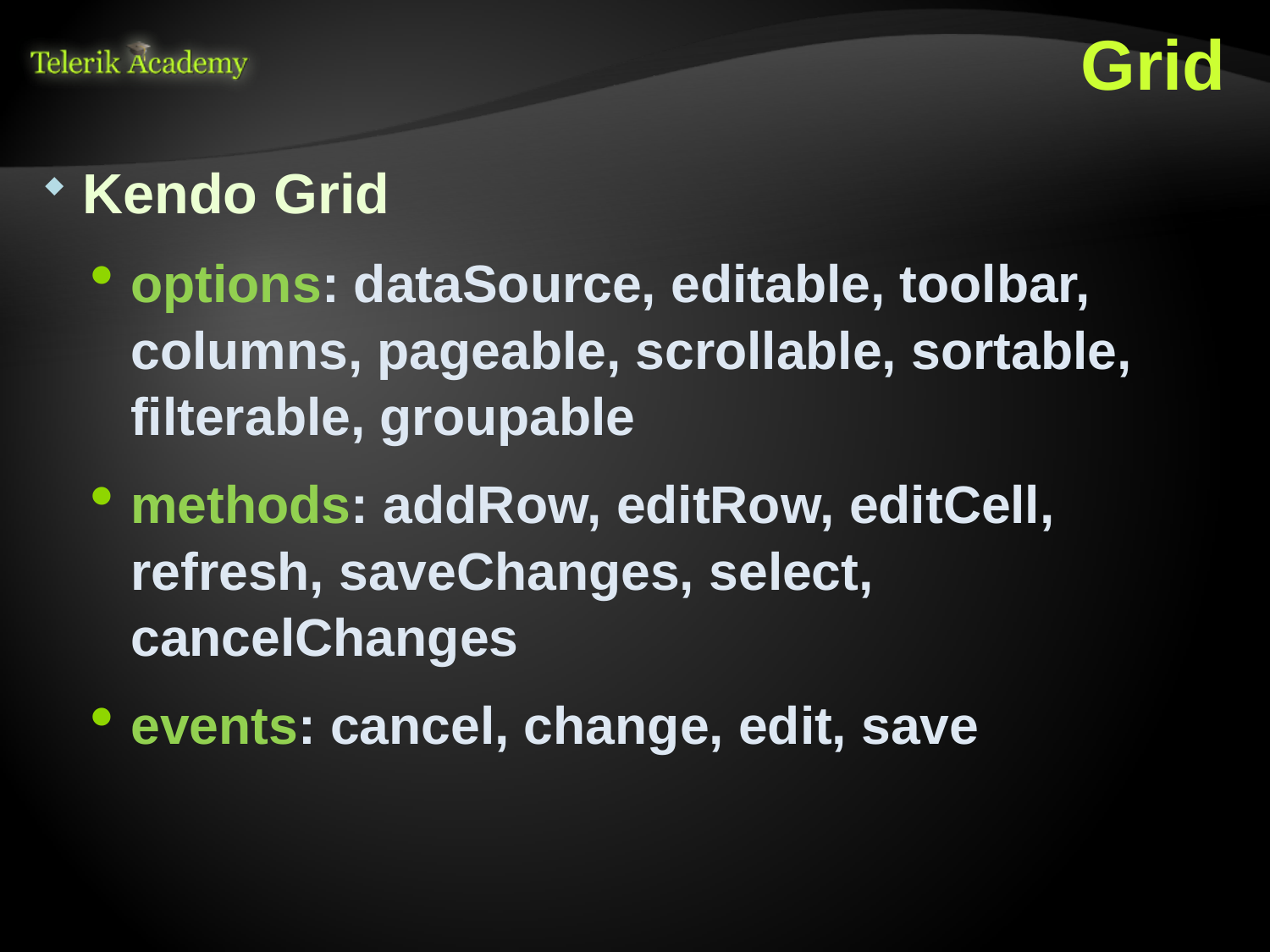

# Grid
Kendo Grid
options: dataSource, editable, toolbar, columns, pageable, scrollable, sortable, filterable, groupable
methods: addRow, editRow, editCell, refresh, saveChanges, select, cancelChanges
events: cancel, change, edit, save